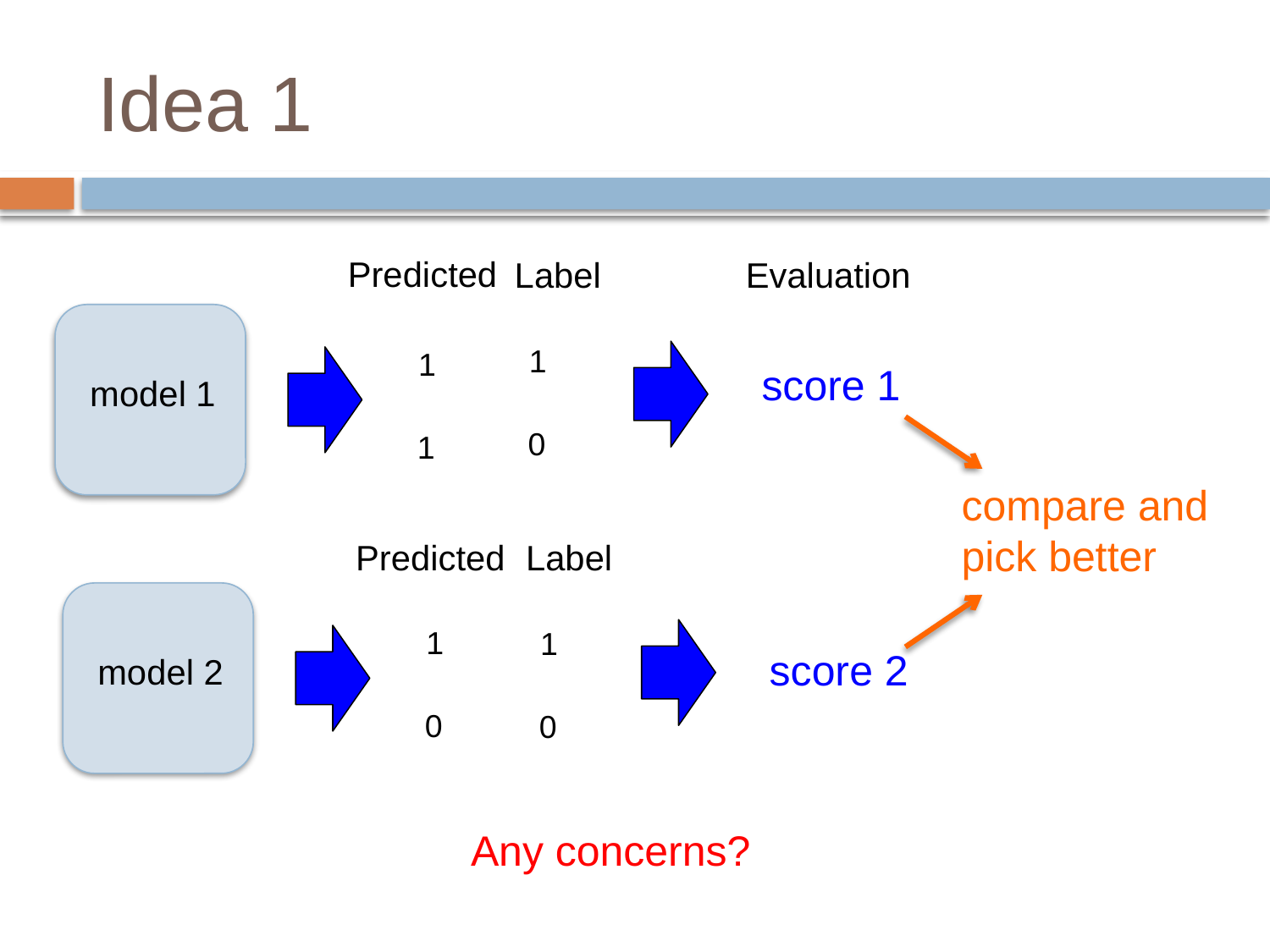

# Idea 1
Predicted
Evaluation
Label

model 1
1
1

score 1
0
1
compare and pick better
Predicted
Label

model 2
1
1

score 2
0
0
Any concerns?